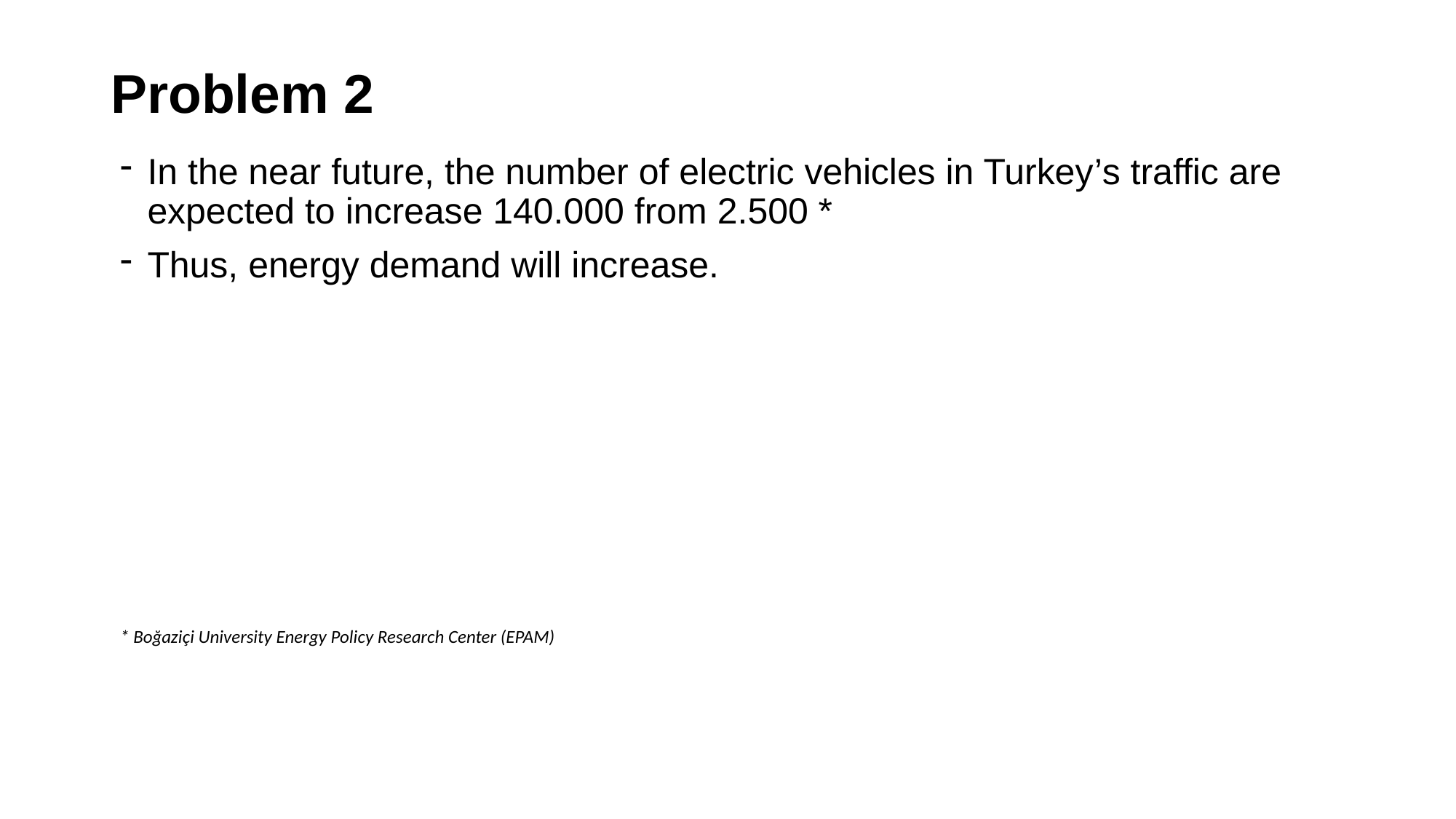

# Problem 2
In the near future, the number of electric vehicles in Turkey’s traffic are expected to increase 140.000 from 2.500 *
Thus, energy demand will increase.

* Boğaziçi University Energy Policy Research Center (EPAM)